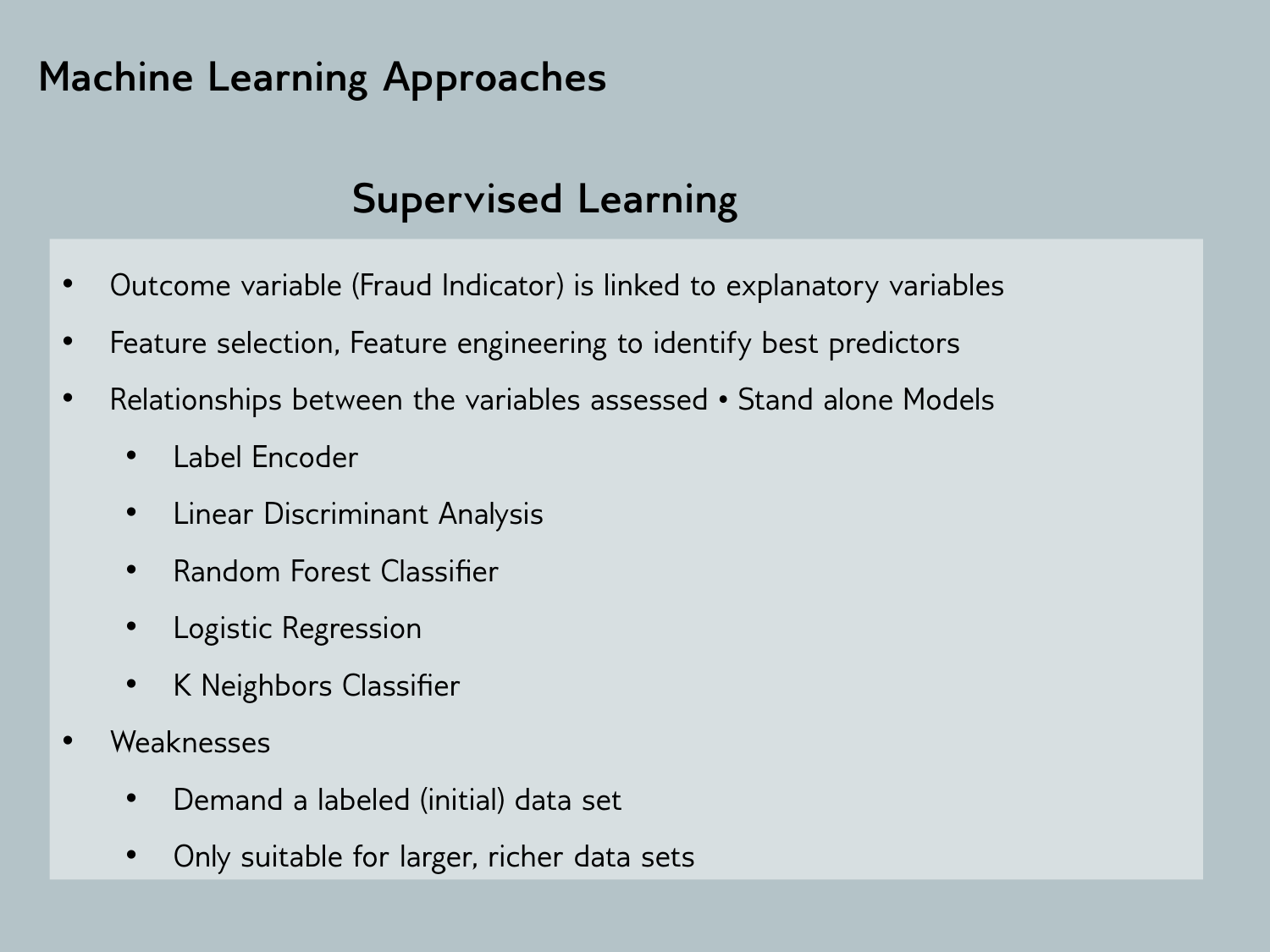

Machine Learning Approaches

Supervised Learning
Outcome variable (Fraud Indicator) is linked to explanatory variables
Feature selection, Feature engineering to identify best predictors
Relationships between the variables assessed • Stand alone Models
Label Encoder
Linear Discriminant Analysis
Random Forest Classifier
Logistic Regression
K Neighbors Classifier
Weaknesses
Demand a labeled (initial) data set
Only suitable for larger, richer data sets